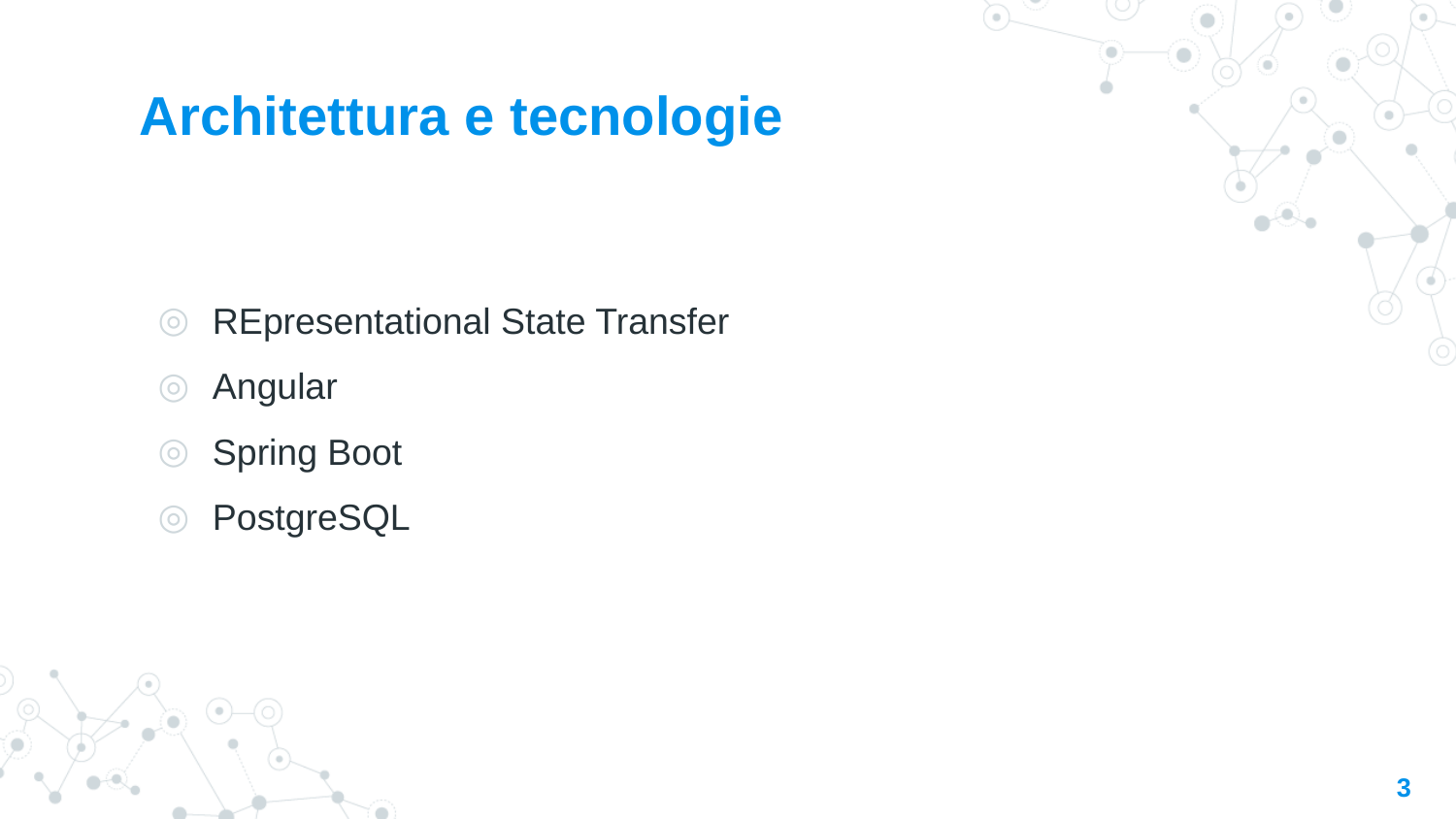

# Architettura e tecnologie
REpresentational State Transfer
Angular
Spring Boot
PostgreSQL
3